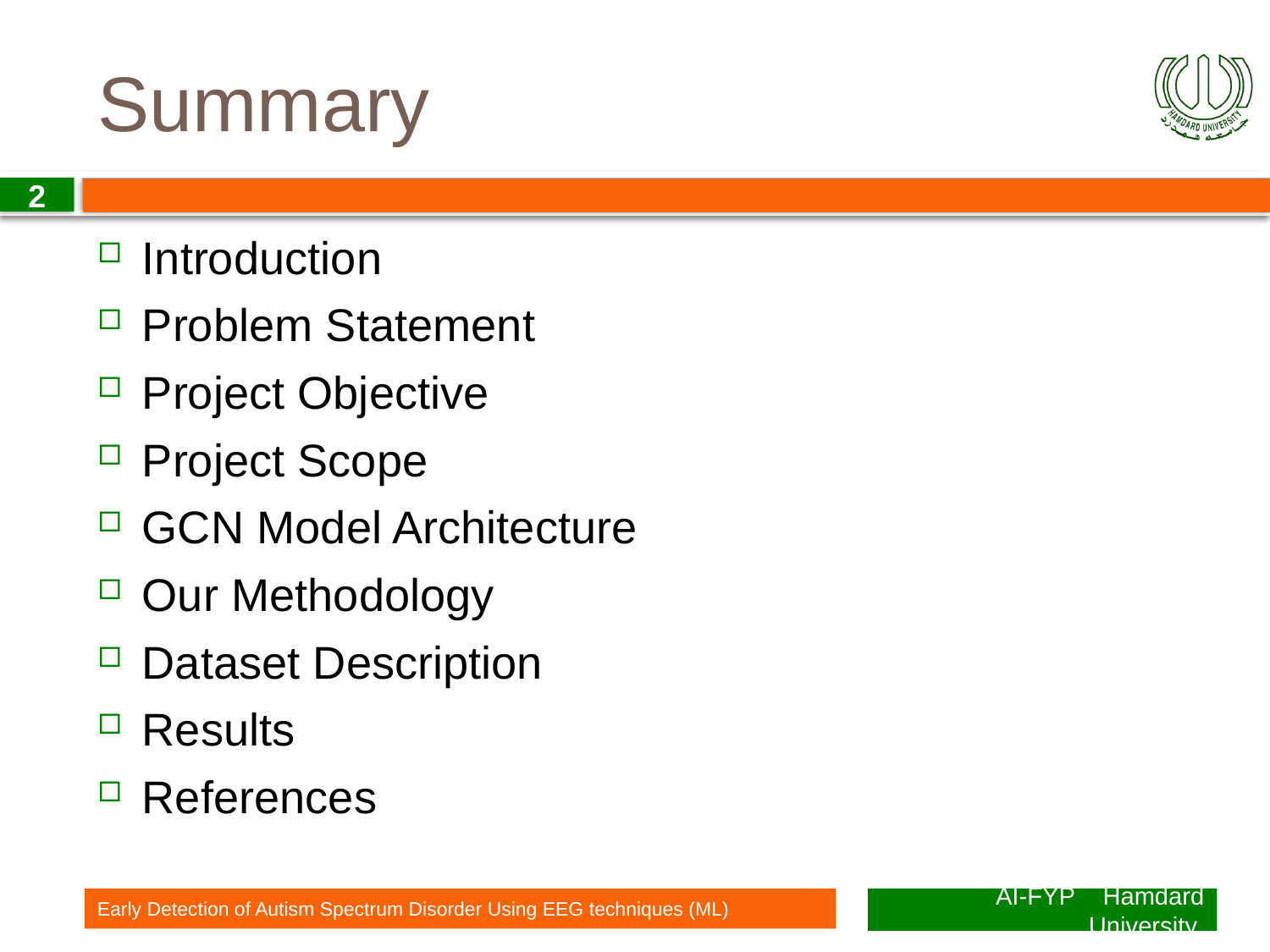

# Summary
2
Introduction
Problem Statement
Project Objective
Project Scope
GCN Model Architecture
Our Methodology
Dataset Description
Results
References
Early Detection of Autism Spectrum Disorder Using EEG techniques (ML)
AI-FYP    Hamdard University